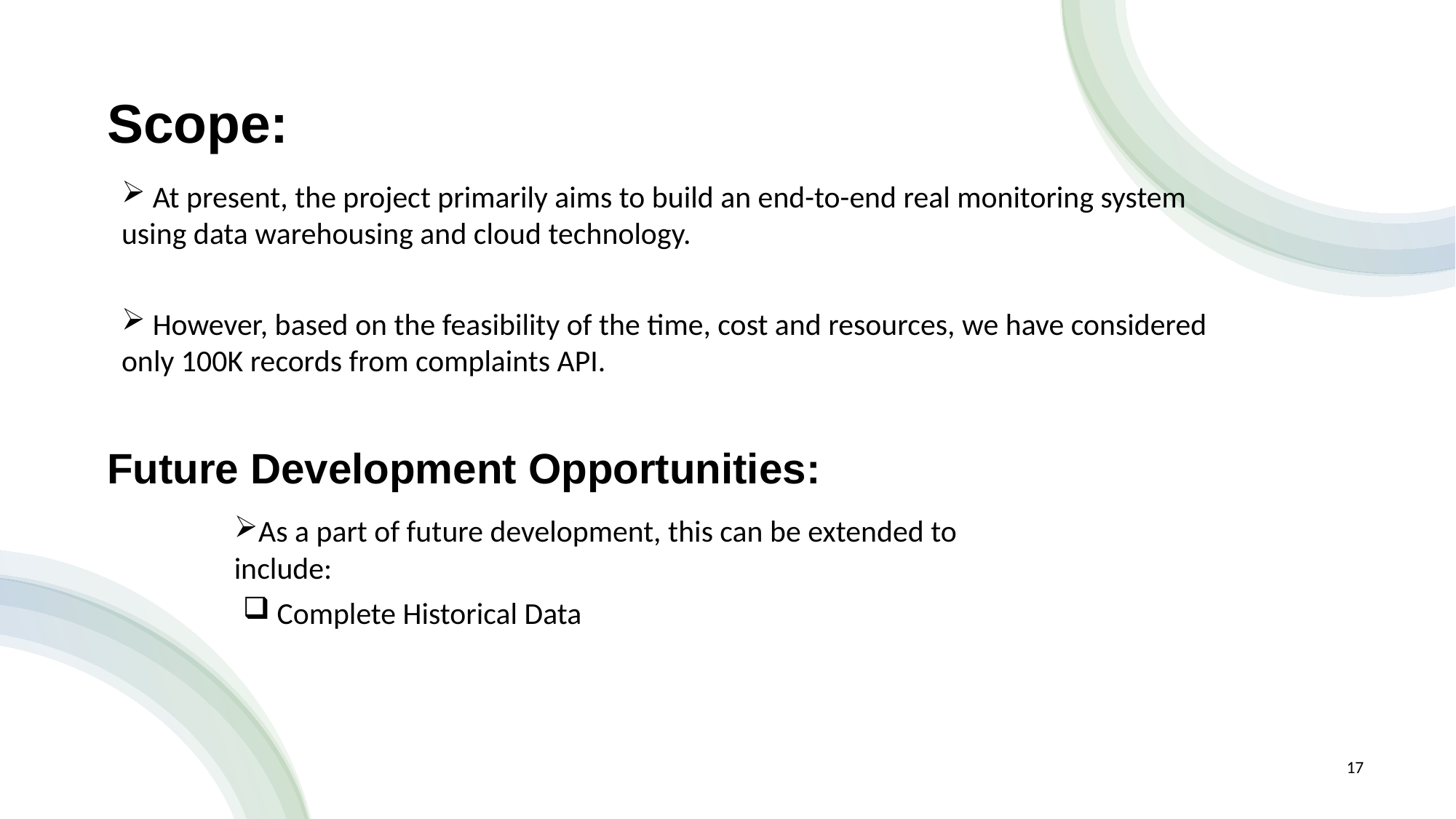

# Scope:
 At present, the project primarily aims to build an end-to-end real monitoring system using data warehousing and cloud technology.

 However, based on the feasibility of the time, cost and resources, we have considered only 100K records from complaints API.

Future Development Opportunities:
As a part of future development, this can be extended to include:
 Complete Historical Data

17